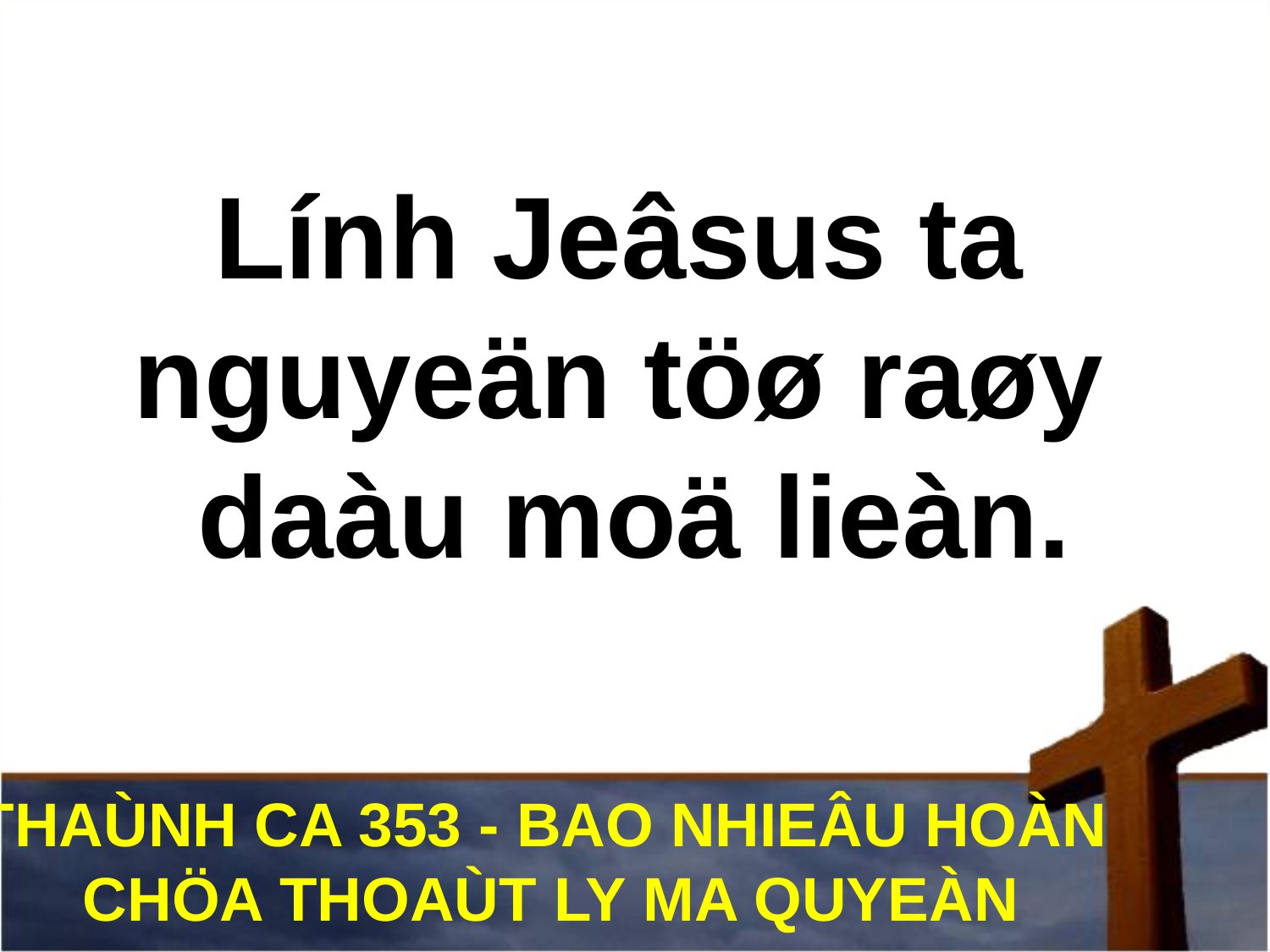

Lính Jeâsus ta
nguyeän töø raøy
daàu moä lieàn.
THAÙNH CA 353 - BAO NHIEÂU HOÀN
CHÖA THOAÙT LY MA QUYEÀN